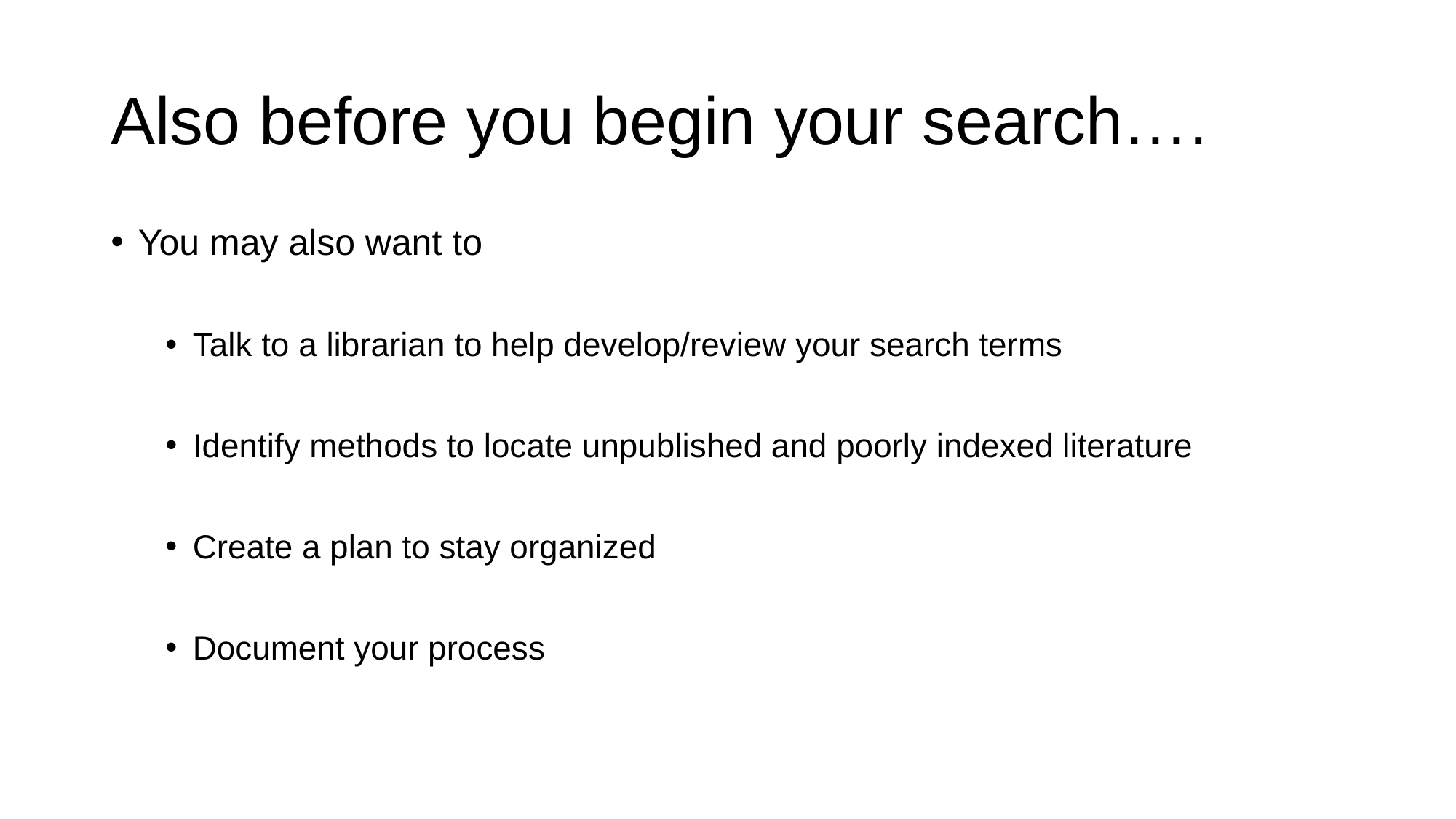

# Also before you begin your search….
You may also want to

Talk to a librarian to help develop/review your search terms

Identify methods to locate unpublished and poorly indexed literature

Create a plan to stay organized

Document your process